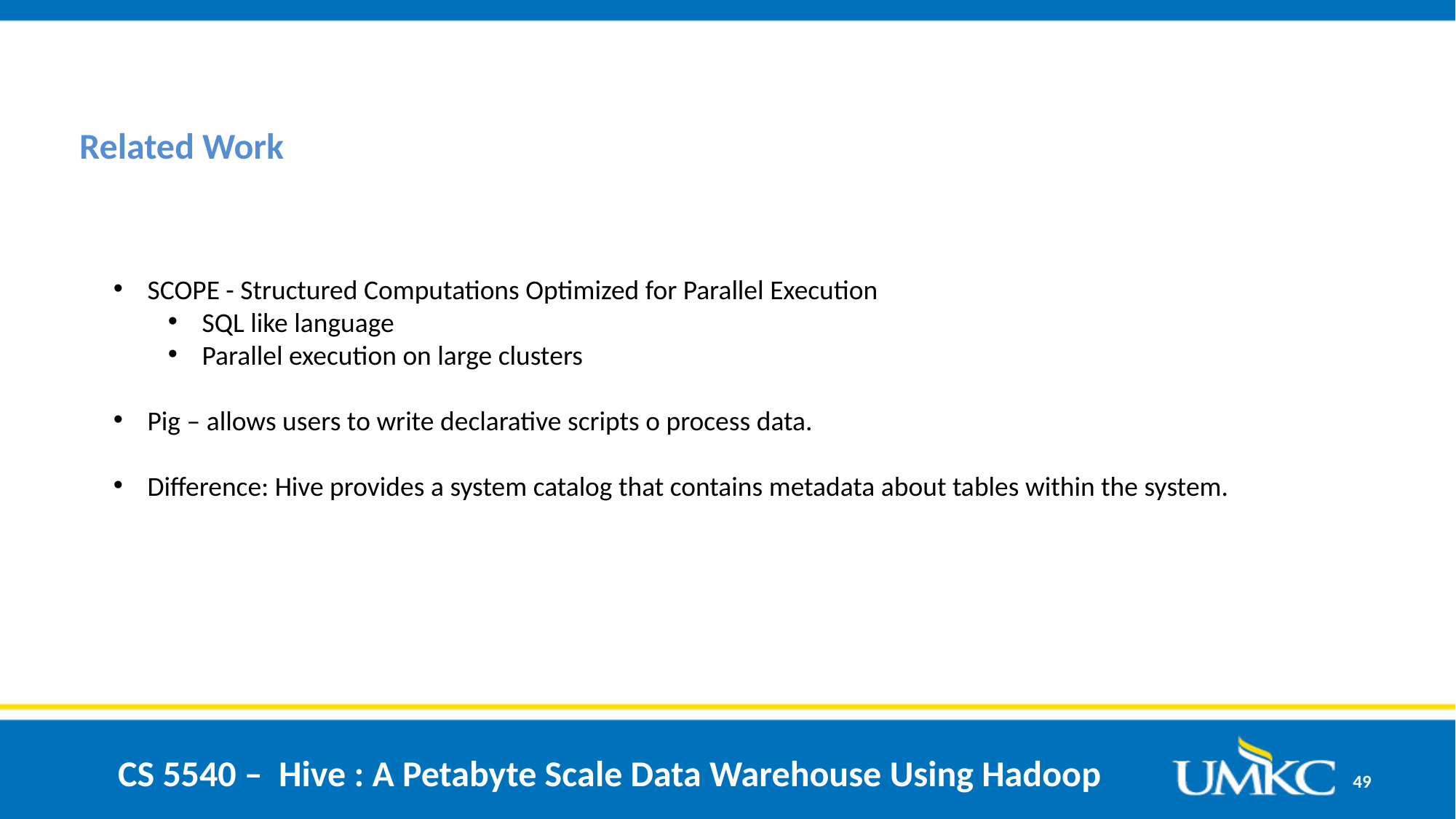

Related Work
SCOPE - Structured Computations Optimized for Parallel Execution
SQL like language
Parallel execution on large clusters

Pig – allows users to write declarative scripts o process data.

Difference: Hive provides a system catalog that contains metadata about tables within the system.
CS 5540 –  Hive : A Petabyte Scale Data Warehouse Using Hadoop
49